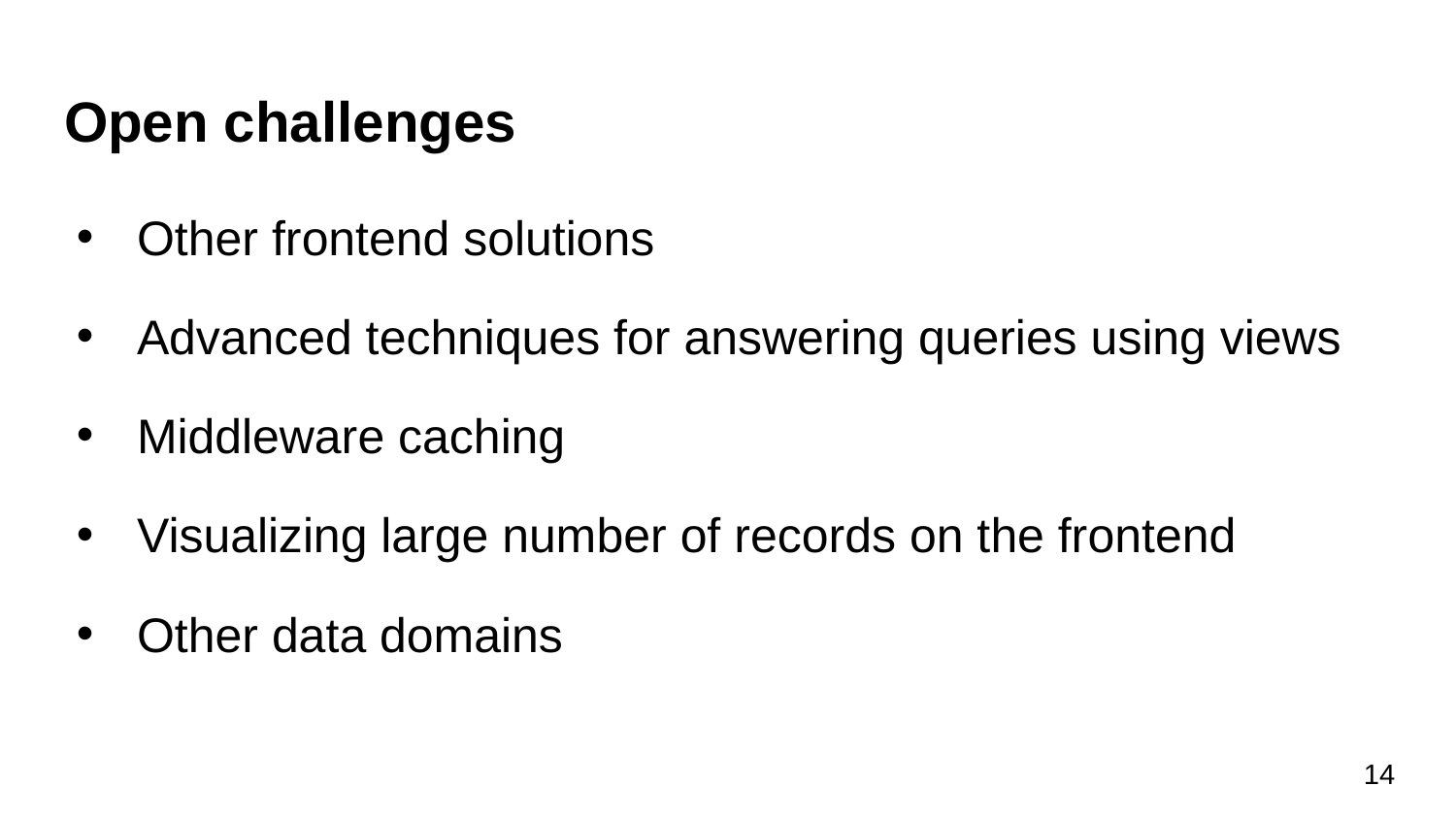

# Open challenges
Other frontend solutions
Advanced techniques for answering queries using views
Middleware caching
Visualizing large number of records on the frontend
Other data domains

14